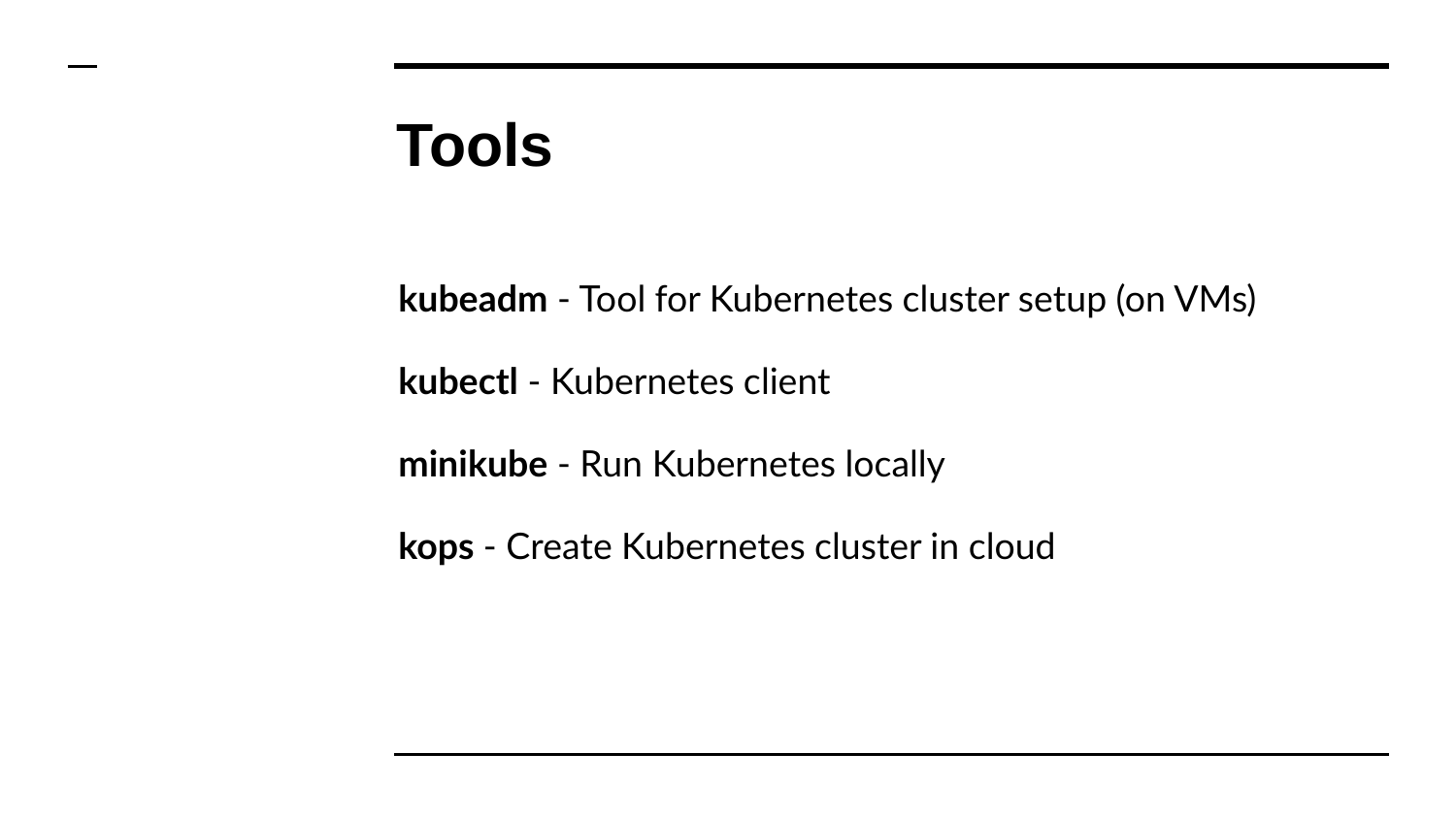

# Tools
kubeadm - Tool for Kubernetes cluster setup (on VMs)
kubectl - Kubernetes client
minikube - Run Kubernetes locally
kops - Create Kubernetes cluster in cloud